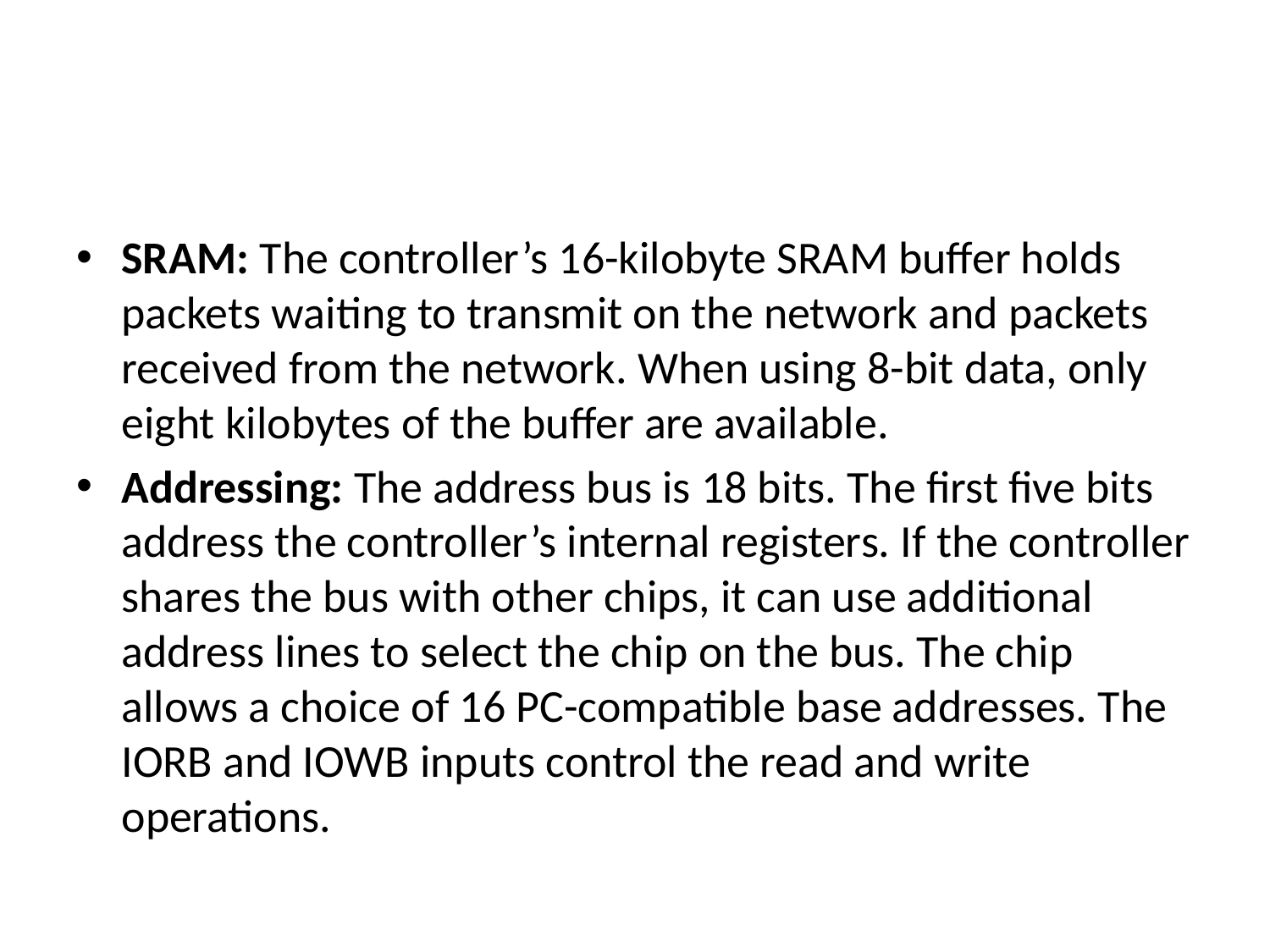

#
SRAM: The controller’s 16-kilobyte SRAM buffer holds packets waiting to transmit on the network and packets received from the network. When using 8-bit data, only eight kilobytes of the buffer are available.
Addressing: The address bus is 18 bits. The first five bits address the controller’s internal registers. If the controller shares the bus with other chips, it can use additional address lines to select the chip on the bus. The chip allows a choice of 16 PC-compatible base addresses. The IORB and IOWB inputs control the read and write operations.